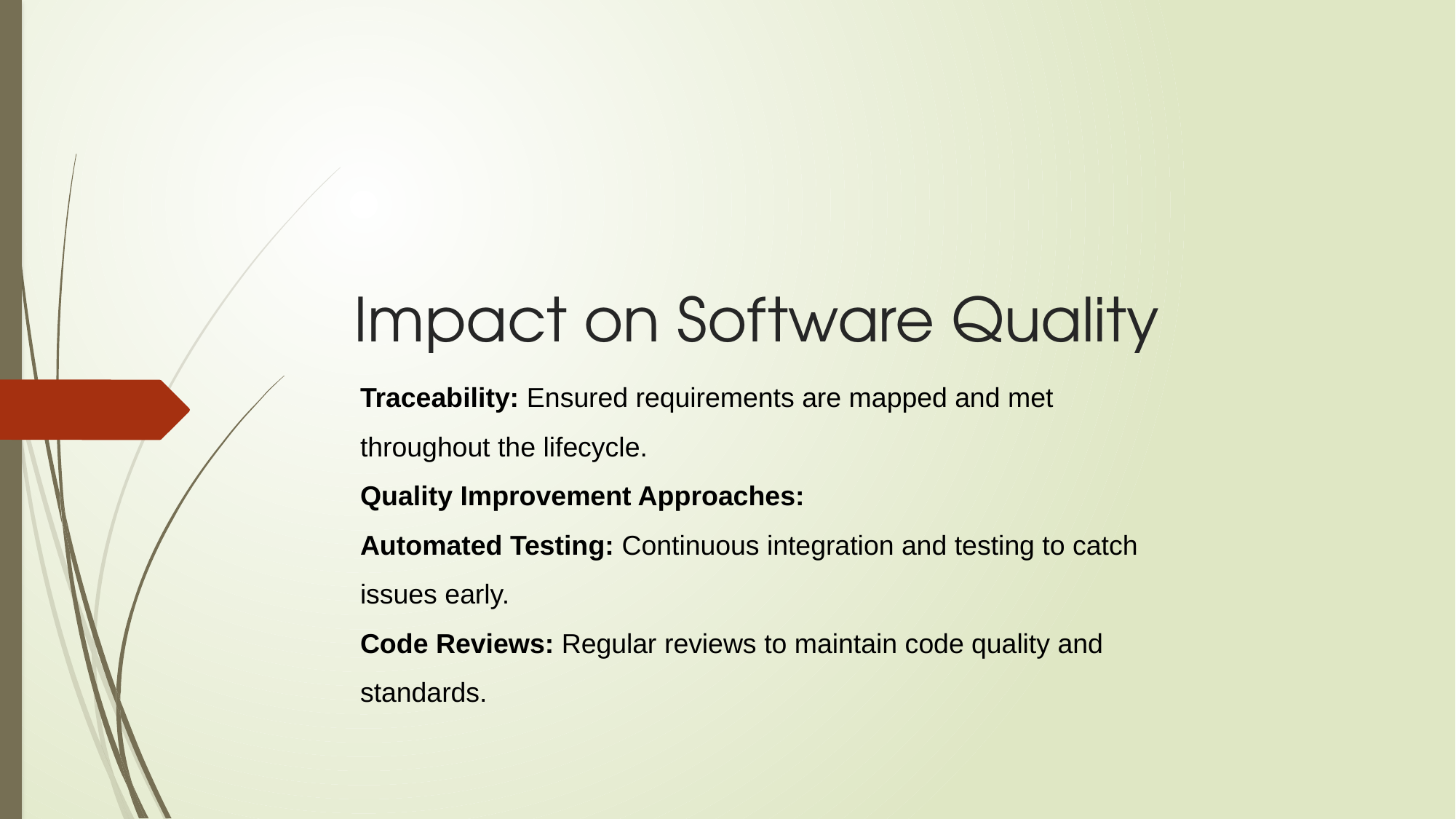

# Impact on Software Quality
Traceability: Ensured requirements are mapped and met throughout the lifecycle.
Quality Improvement Approaches:
Automated Testing: Continuous integration and testing to catch issues early.
Code Reviews: Regular reviews to maintain code quality and standards.